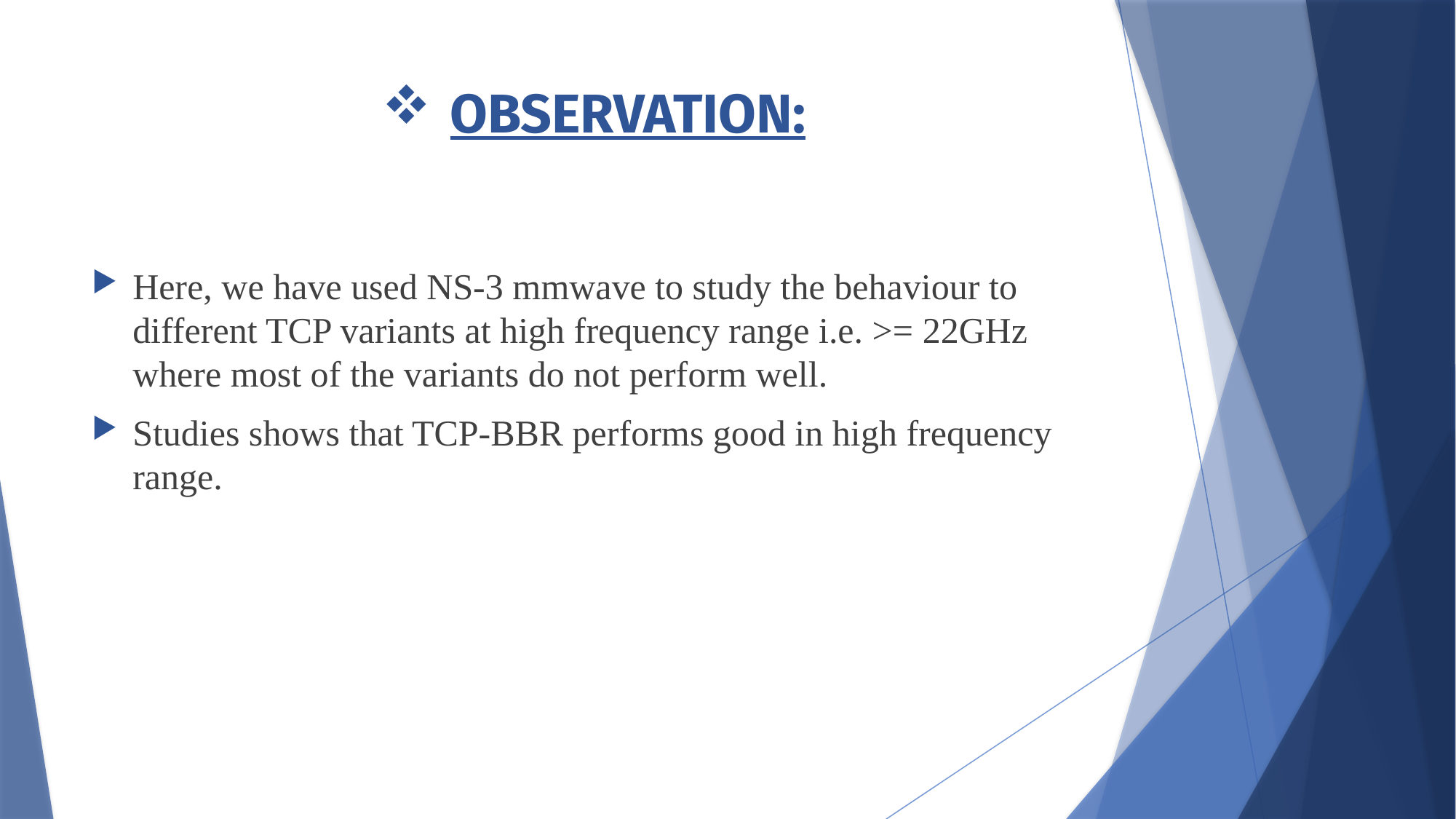

# OBSERVATION:
Here, we have used NS-3 mmwave to study the behaviour to different TCP variants at high frequency range i.e. >= 22GHz where most of the variants do not perform well.
Studies shows that TCP-BBR performs good in high frequency range.